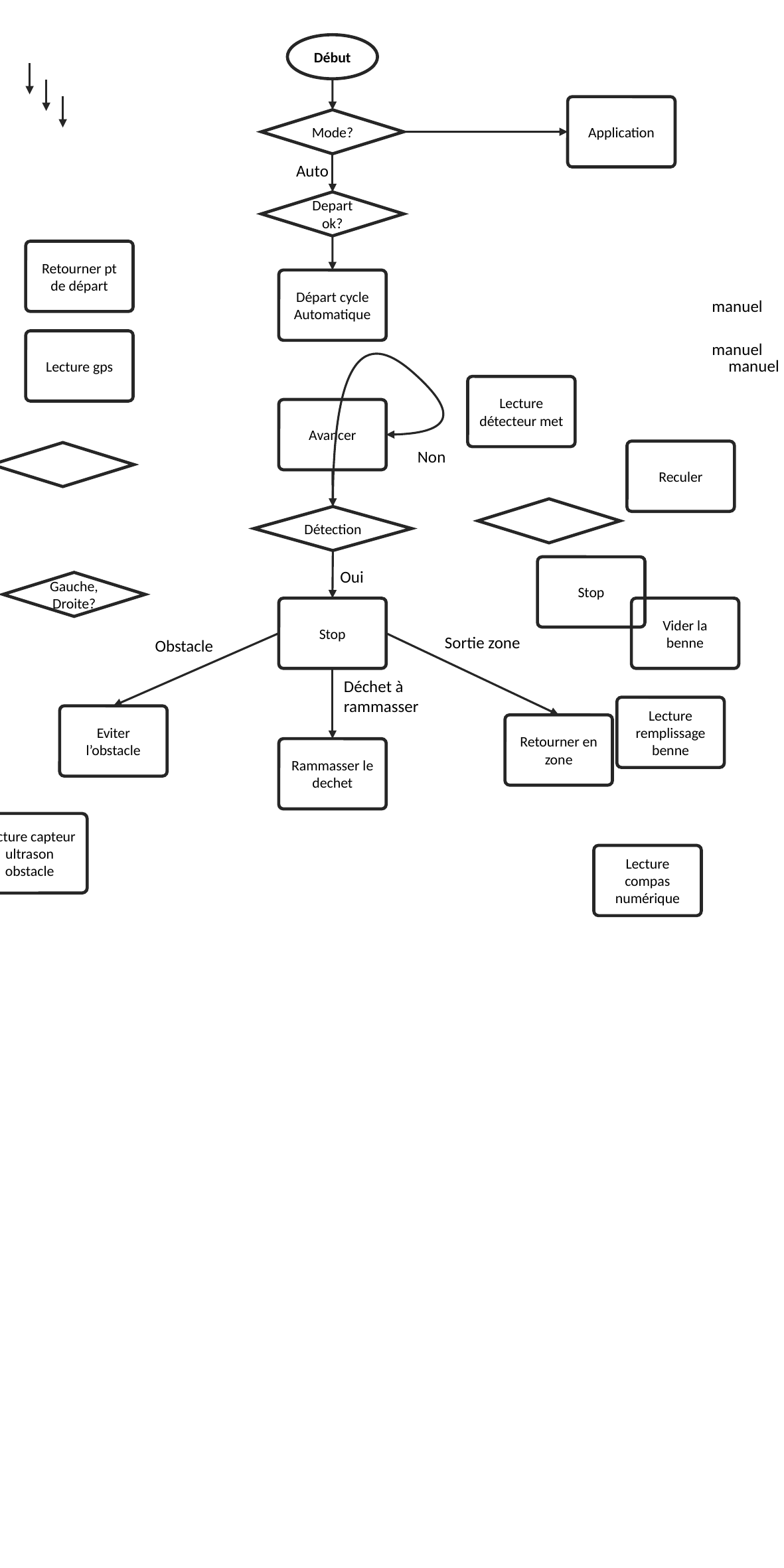

Début
Application
Mode?
Auto
Depart ok?
Retourner pt de départ
Départ cycle Automatique
manuel
Lecture gps
manuel
manuel
Lecture détecteur met
Avancer
Non
Reculer

Détection
Stop
Oui
Gauche, Droite?
Stop
Vider la benne
Sortie zone
Obstacle
Déchet à rammasser
Lecture remplissage benne
Eviter l’obstacle
Retourner en zone
Rammasser le dechet
Lecture capteur ultrason obstacle
Lecture compas numérique